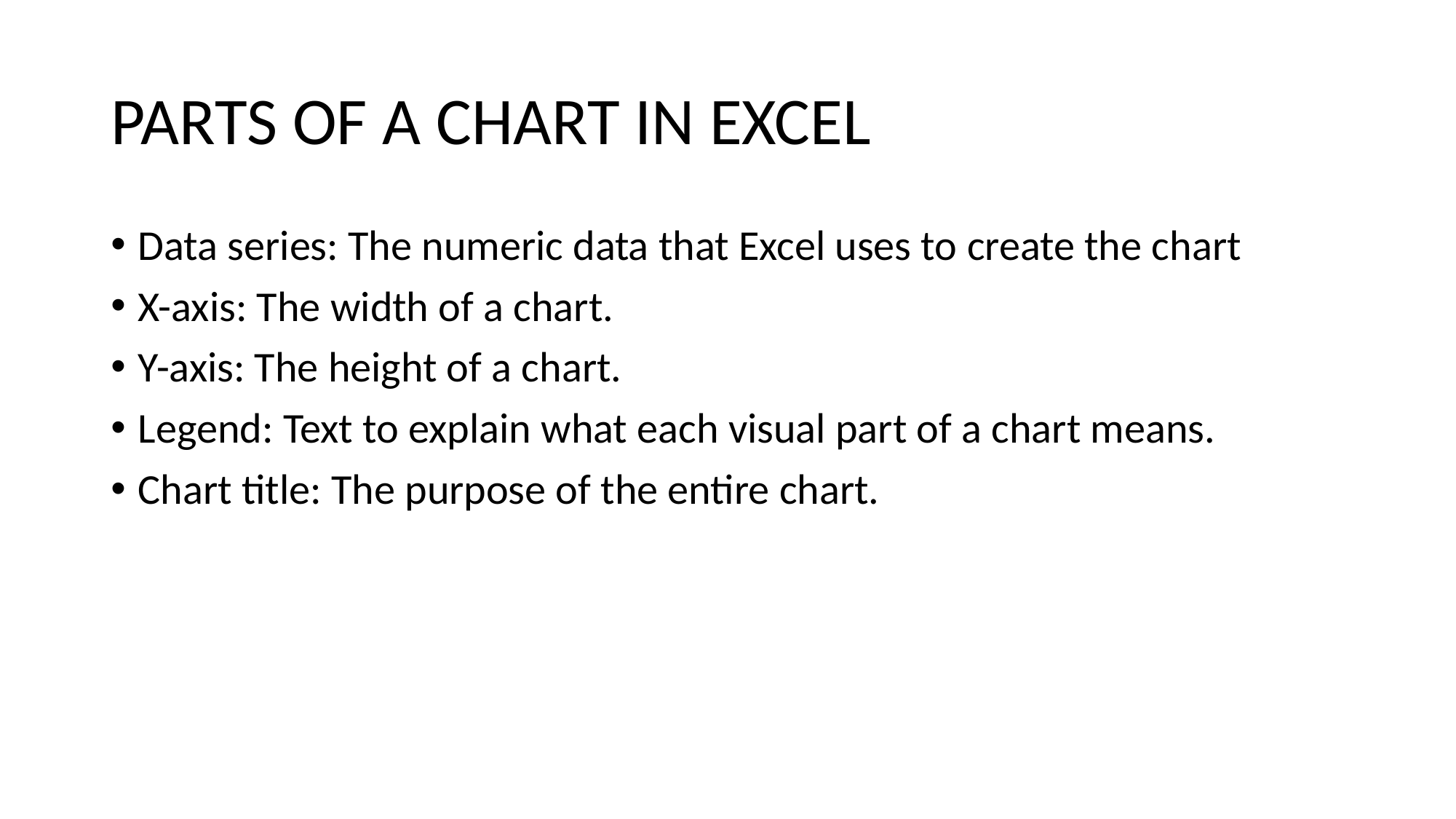

# PARTS OF A CHART IN EXCEL
Data series: The numeric data that Excel uses to create the chart
X-axis: The width of a chart.
Y-axis: The height of a chart.
Legend: Text to explain what each visual part of a chart means.
Chart title: The purpose of the entire chart.